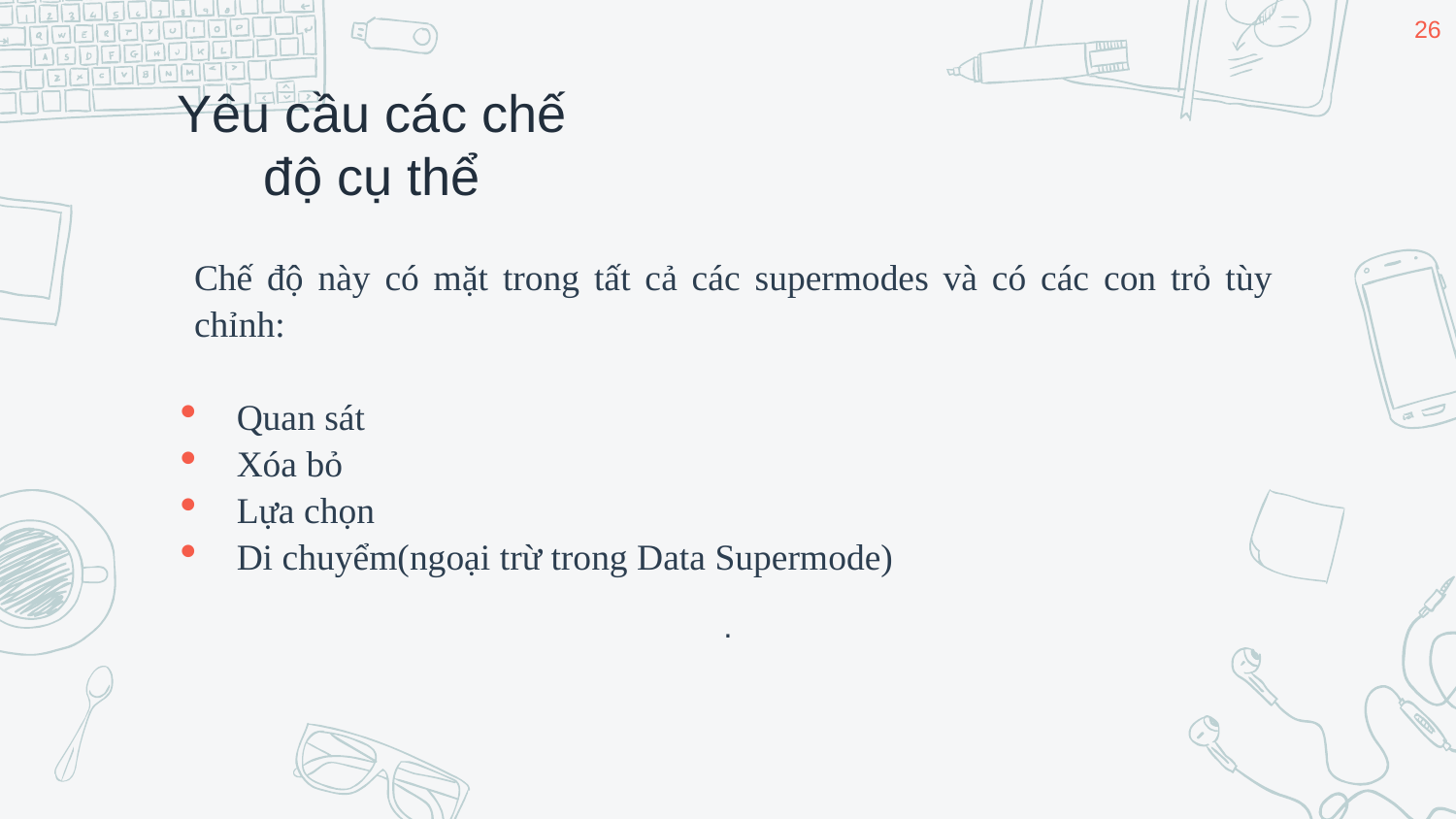

26
# Yêu cầu các chế độ cụ thể
Chế độ này có mặt trong tất cả các supermodes và có các con trỏ tùy chỉnh:

Quan sát
Xóa bỏ
Lựa chọn
Di chuyểm(ngoại trừ trong Data Supermode)
.